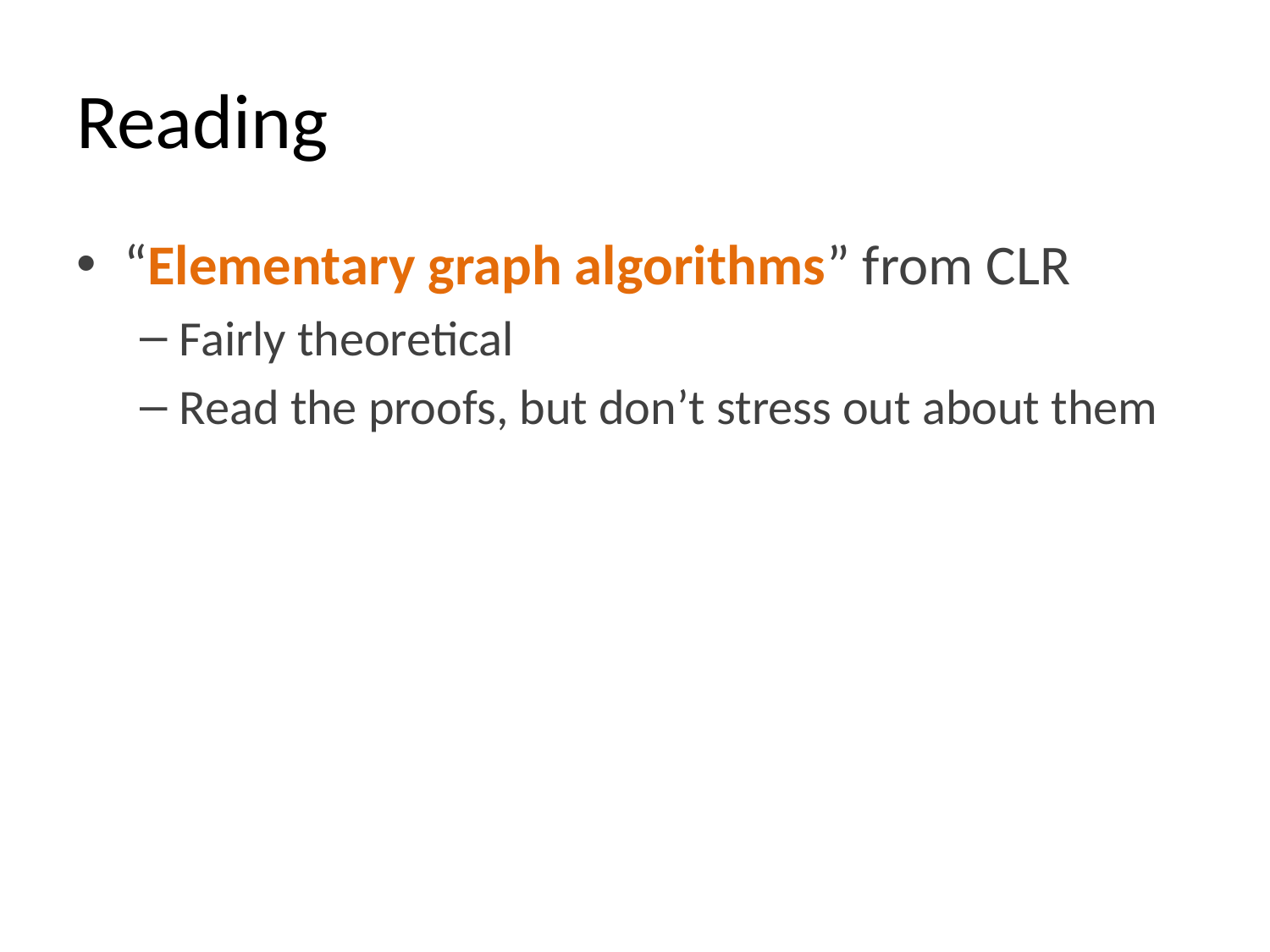

# Reading
“Elementary graph algorithms” from CLR
Fairly theoretical
Read the proofs, but don’t stress out about them